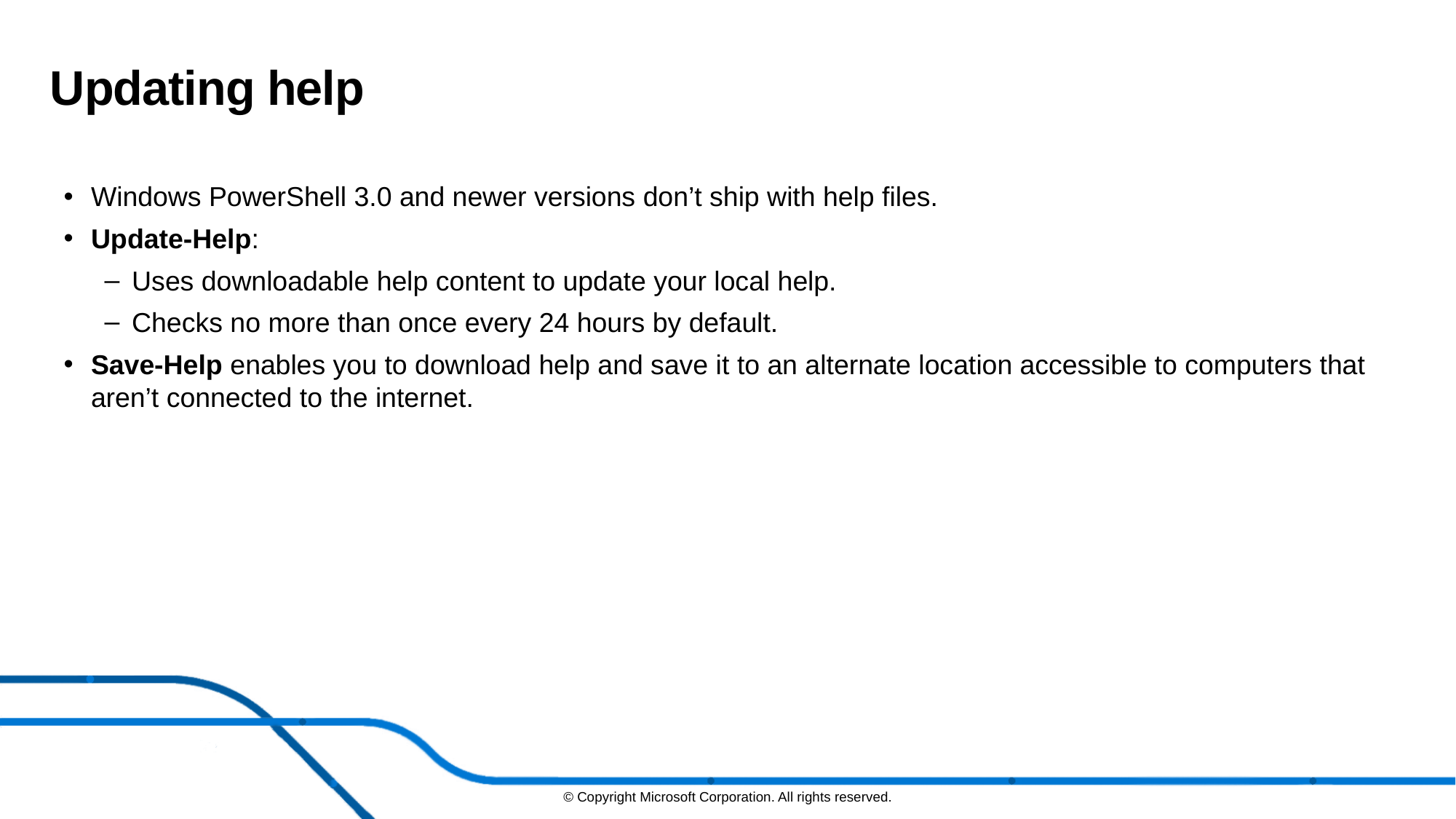

# Updating help
Windows PowerShell 3.0 and newer versions don’t ship with help files.
Update-Help:
Uses downloadable help content to update your local help.
Checks no more than once every 24 hours by default.
Save-Help enables you to download help and save it to an alternate location accessible to computers that aren’t connected to the internet.